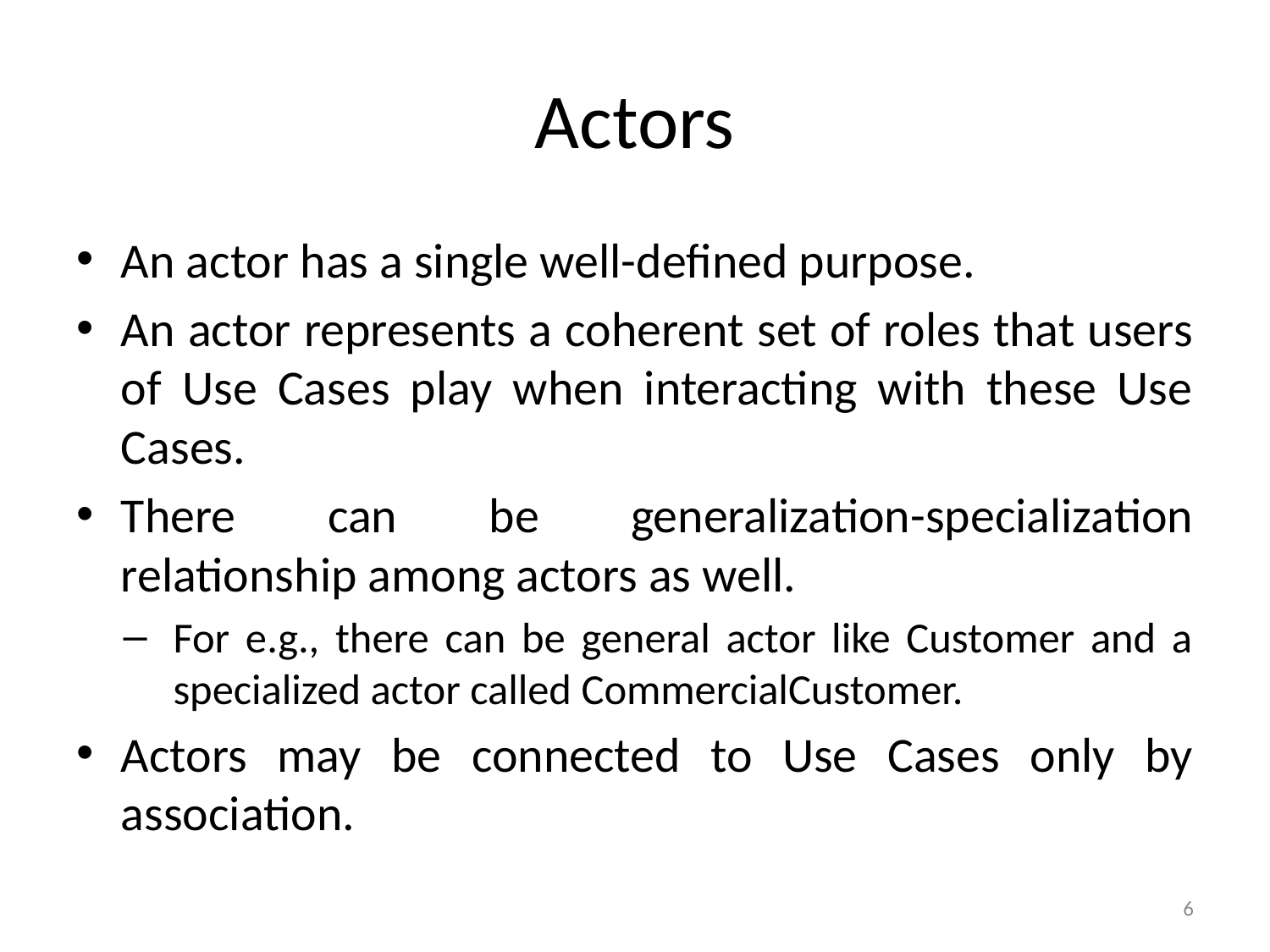

# Actors
An actor has a single well-defined purpose.
An actor represents a coherent set of roles that users of Use Cases play when interacting with these Use Cases.
There can be generalization-specialization relationship among actors as well.
For e.g., there can be general actor like Customer and a specialized actor called CommercialCustomer.
Actors may be connected to Use Cases only by association.
6